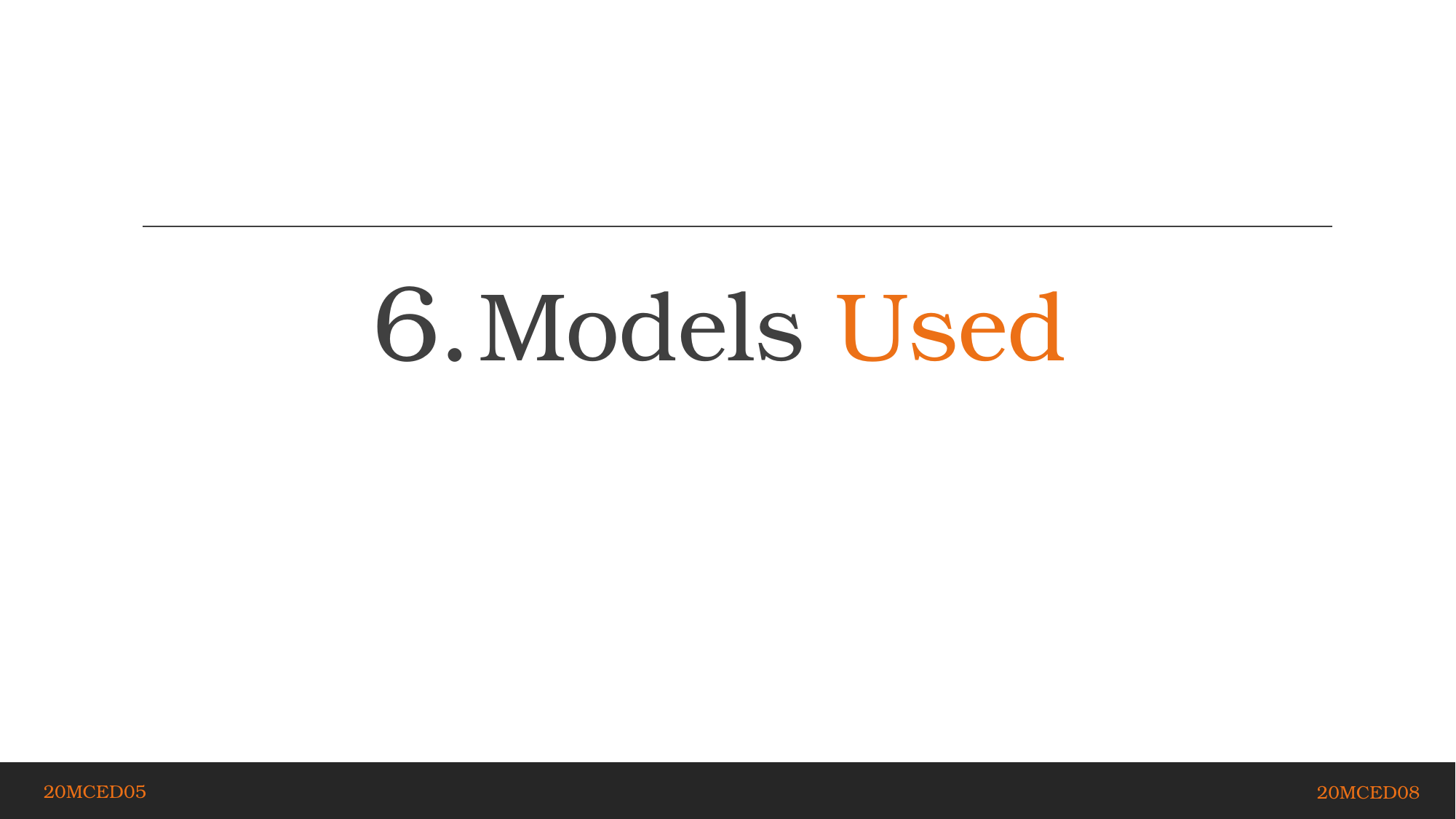

# 6. Models Used

sd
20MCED05
20MCED08